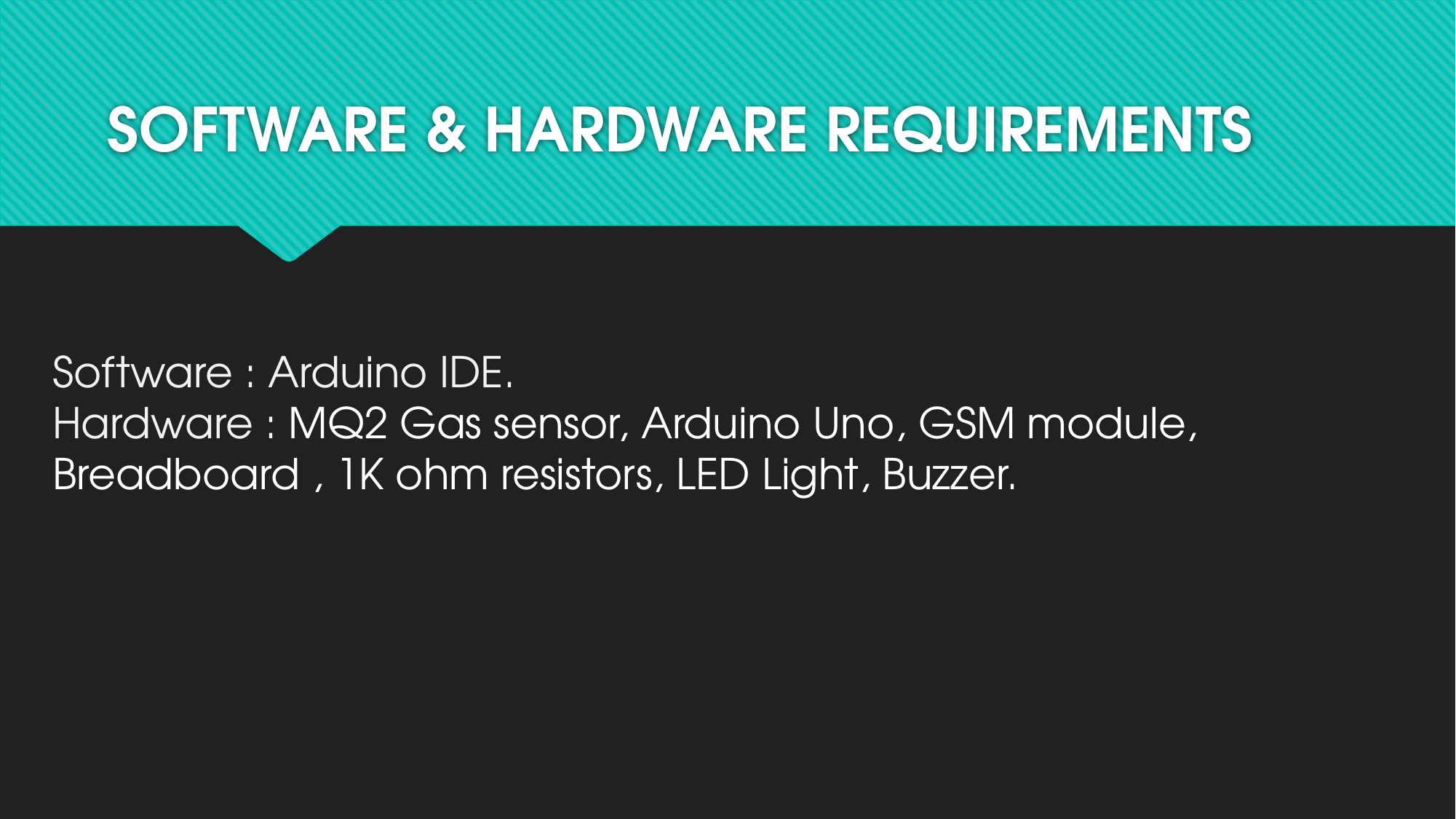

# SOFTWARE & HARDWARE REQUIREMENTS
Software : Arduino IDE.
Hardware : MQ2 Gas sensor, Arduino Uno, GSM module,
Breadboard , 1K ohm resistors, LED Light, Buzzer.